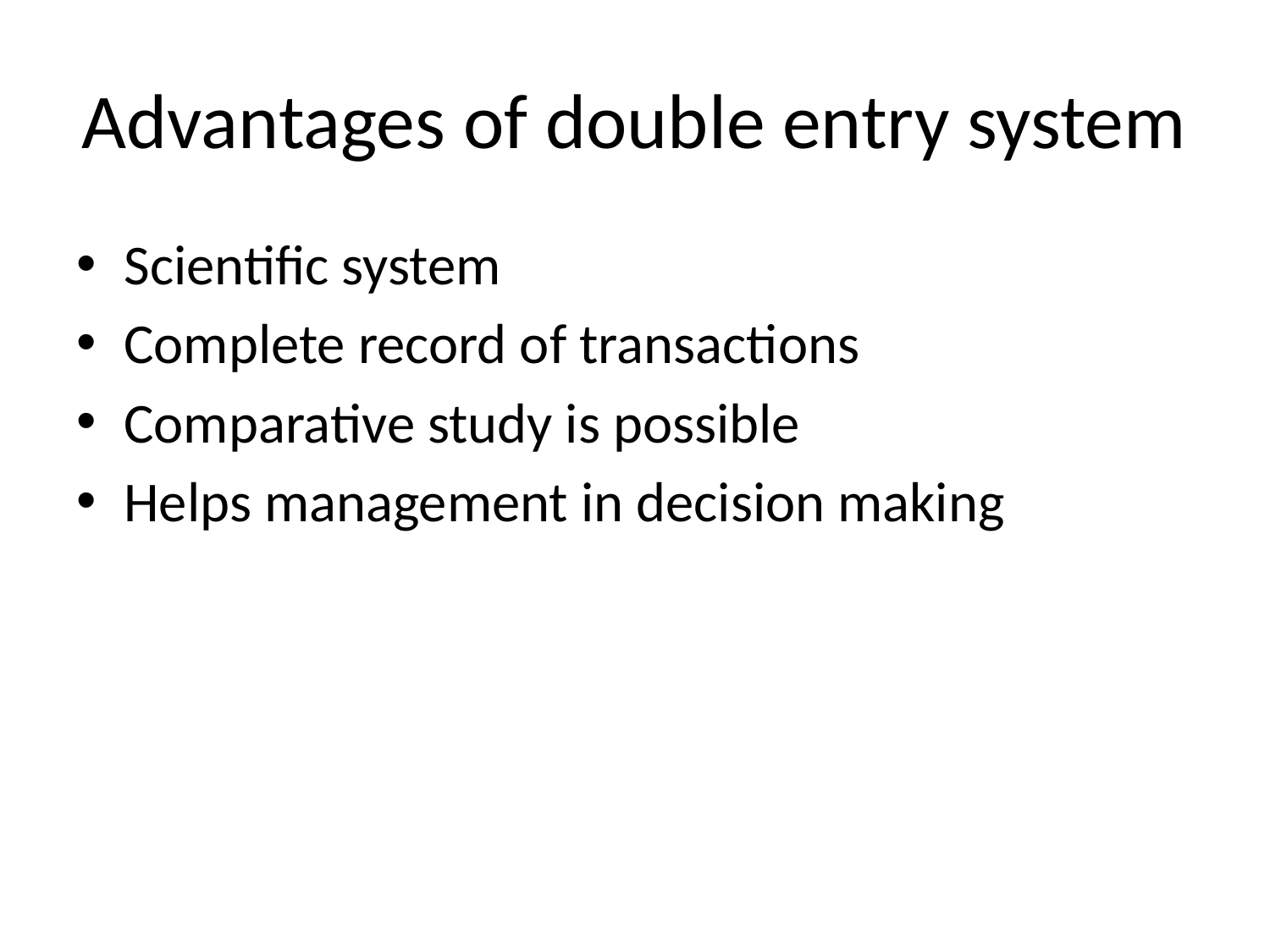

# Advantages of double entry system
Scientific system
Complete record of transactions
Comparative study is possible
Helps management in decision making